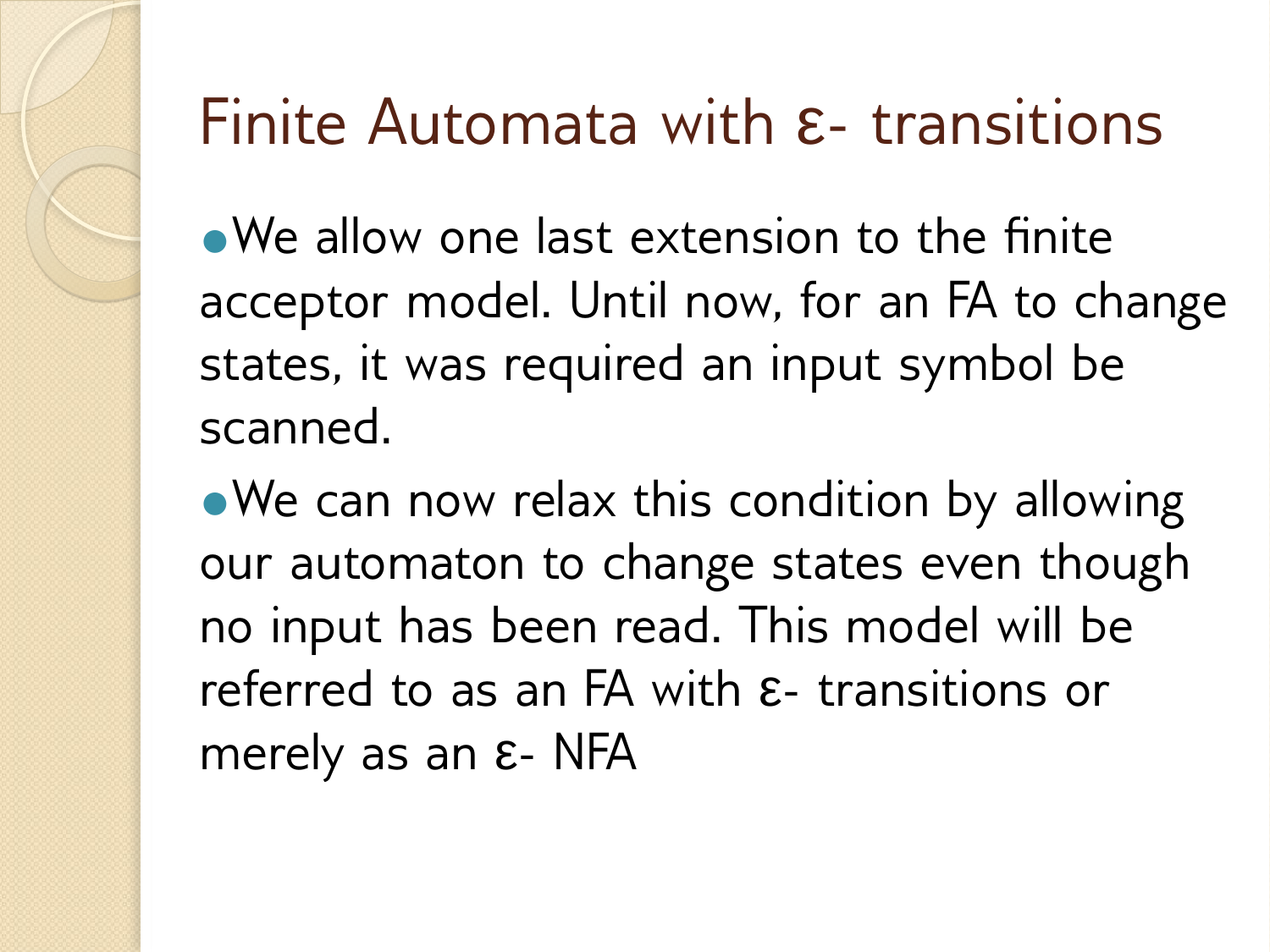

# Finite Automata with ε- transitions
We allow one last extension to the finite acceptor model. Until now, for an FA to change states, it was required an input symbol be scanned.
We can now relax this condition by allowing our automaton to change states even though no input has been read. This model will be referred to as an FA with ε- transitions or merely as an ε- NFA